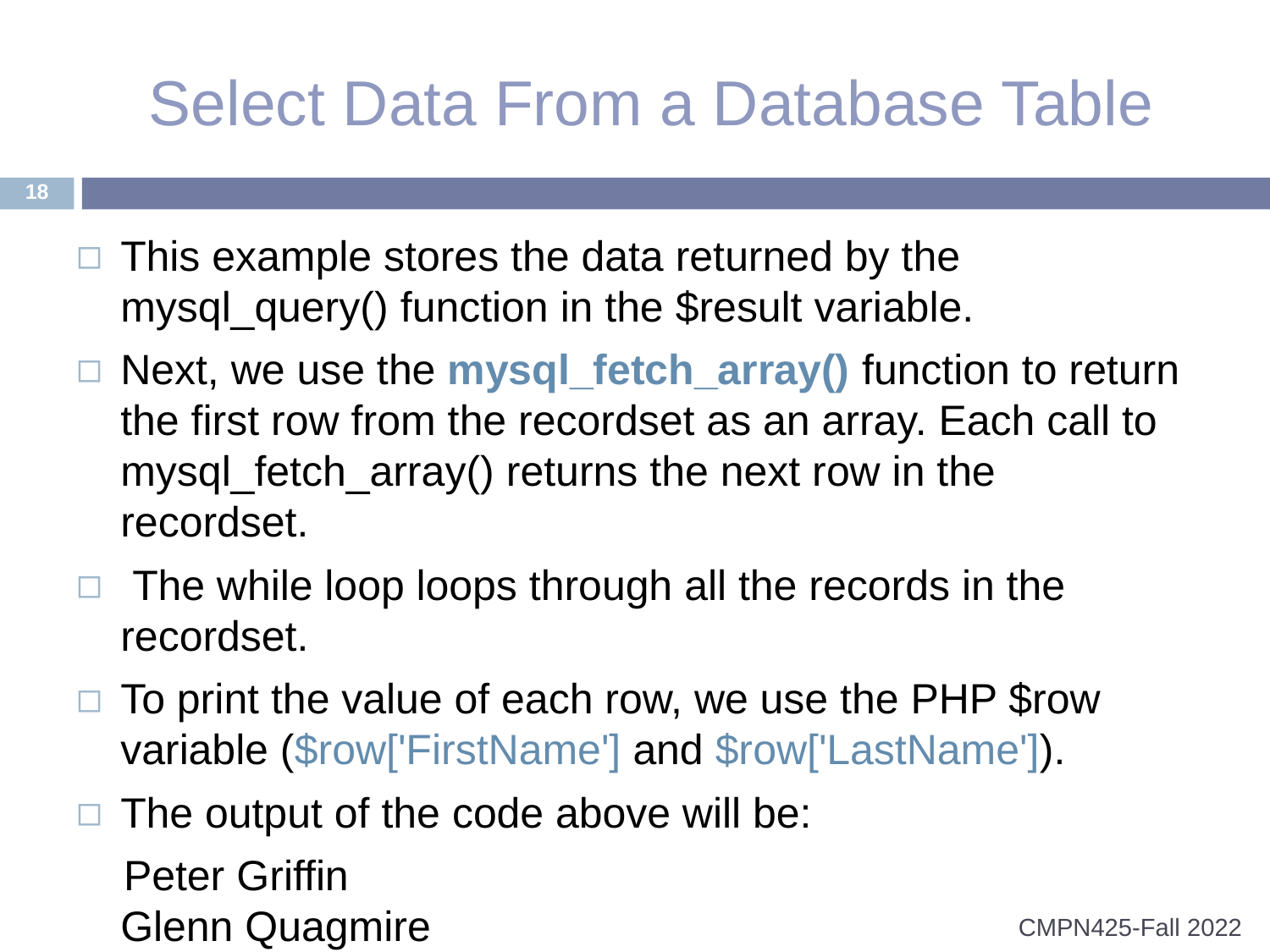

# Select Data From a Database Table
18
This example stores the data returned by the mysql_query() function in the $result variable.
Next, we use the mysql_fetch_array() function to return the first row from the recordset as an array. Each call to mysql_fetch_array() returns the next row in the recordset.
 The while loop loops through all the records in the recordset.
To print the value of each row, we use the PHP $row variable ($row['FirstName'] and $row['LastName']).
The output of the code above will be:
    Peter Griffin
Glenn Quagmire
CMPN425-Fall 2022